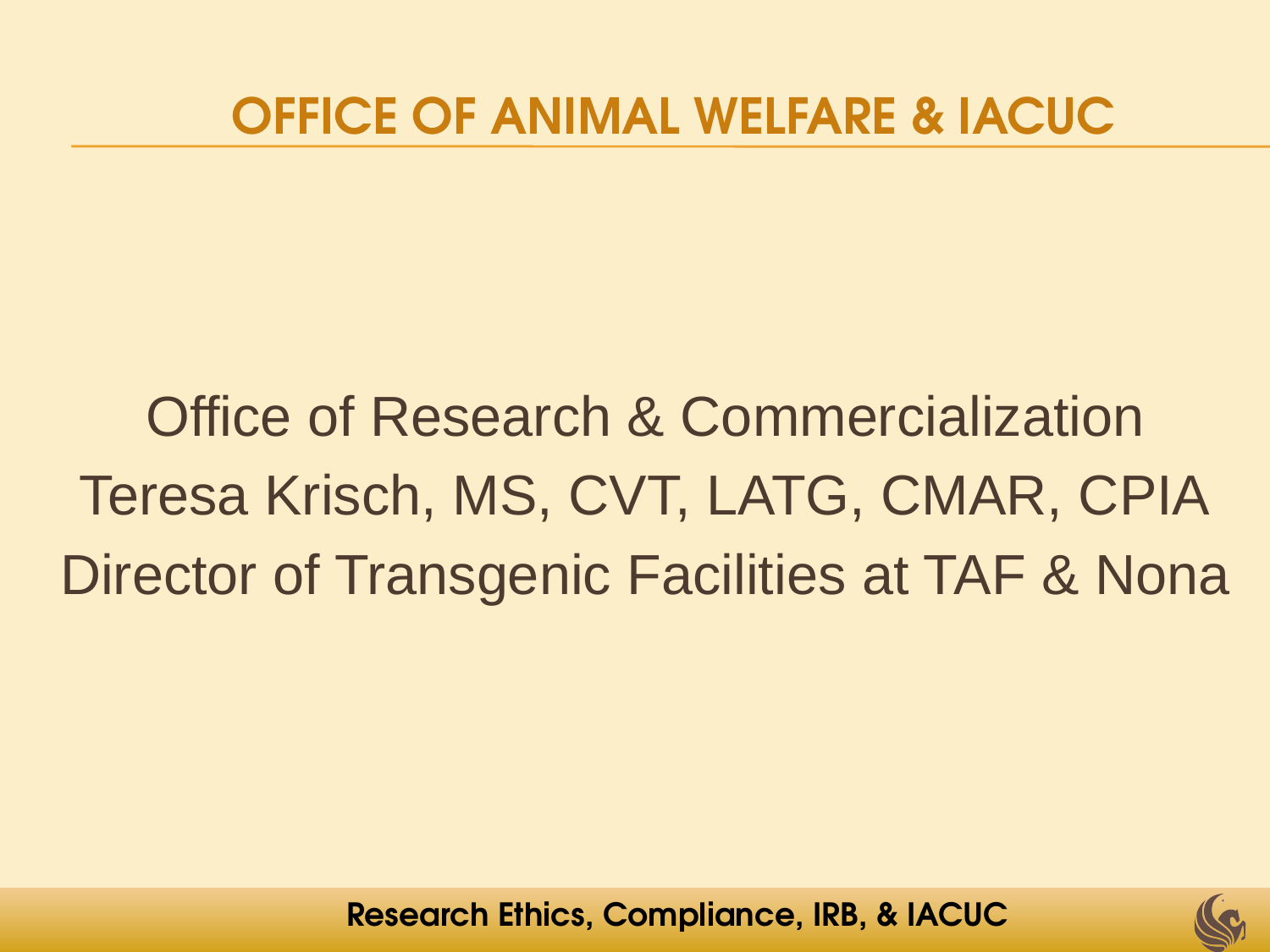

# OFFICE OF ANIMAL WELFARE & IACUC

Office of Research & Commercialization
Teresa Krisch, MS, CVT, LATG, CMAR, CPIA
Director of Transgenic Facilities at TAF & Nona
Research Ethics, Compliance, IRB, & IACUC